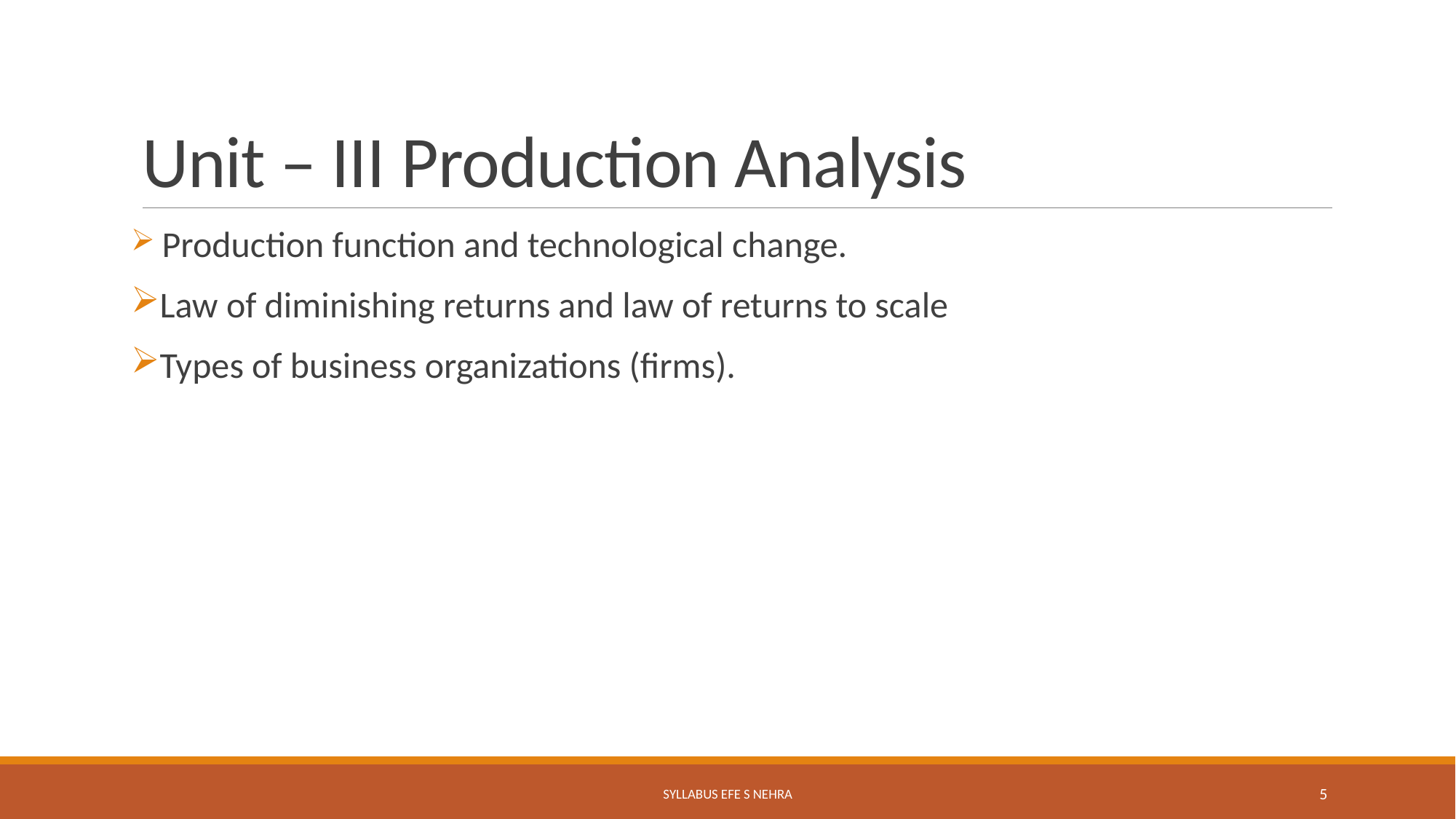

# Unit – III Production Analysis
 Production function and technological change.
Law of diminishing returns and law of returns to scale
Types of business organizations (firms).
Syllabus EFE S Nehra
5